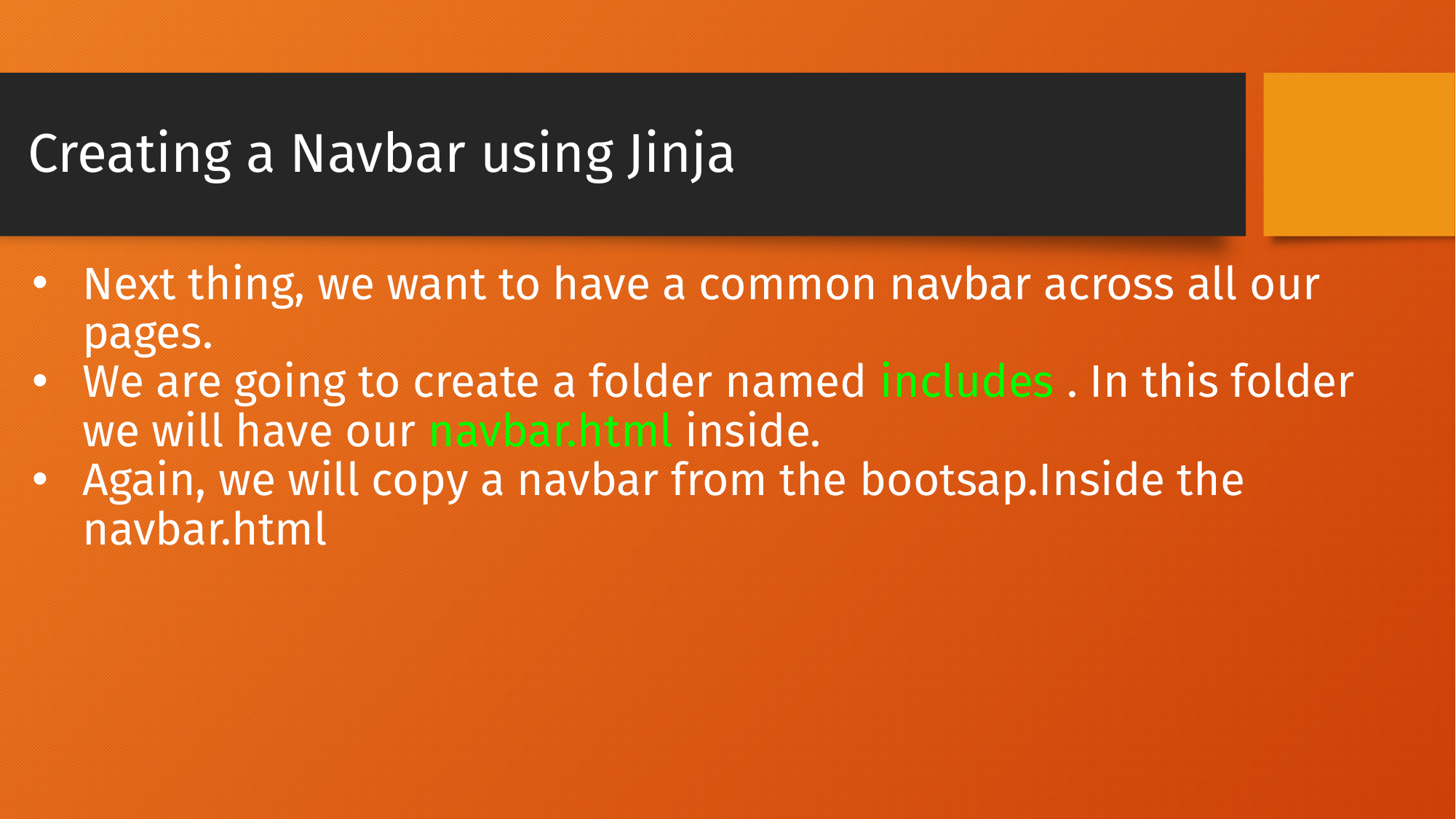

# Creating a Navbar using Jinja
Next thing, we want to have a common navbar across all our pages.
We are going to create a folder named includes . In this folder we will have our navbar.html inside.
Again, we will copy a navbar from the bootsap.Inside the navbar.html